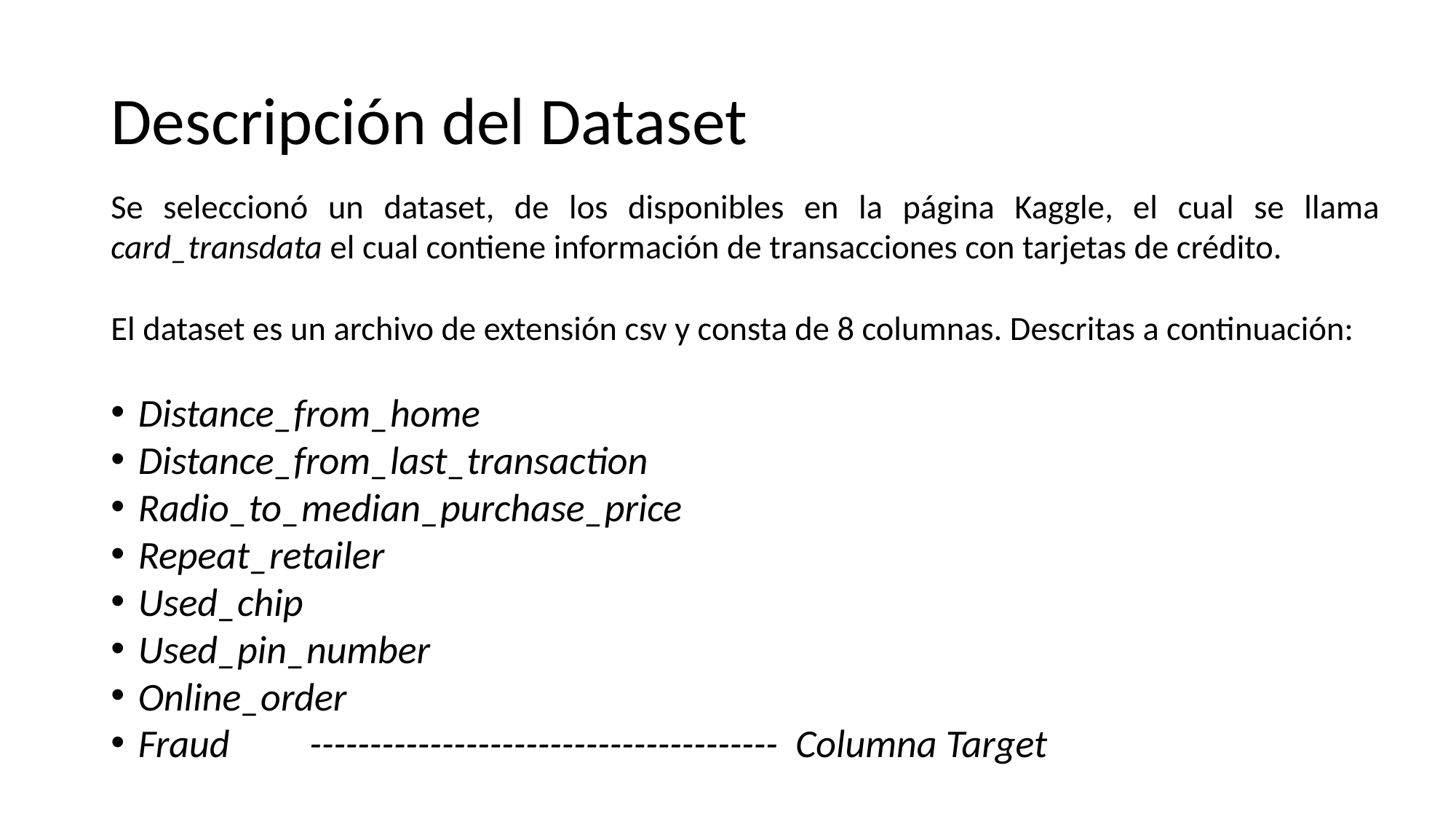

# Descripción del Dataset
Se seleccionó un dataset, de los disponibles en la página Kaggle, el cual se llama card_transdata el cual contiene información de transacciones con tarjetas de crédito.

El dataset es un archivo de extensión csv y consta de 8 columnas. Descritas a continuación:

Distance_from_home
Distance_from_last_transaction
Radio_to_median_purchase_price
Repeat_retailer
Used_chip
Used_pin_number
Online_order
Fraud         ---------------------------------------  Columna Target